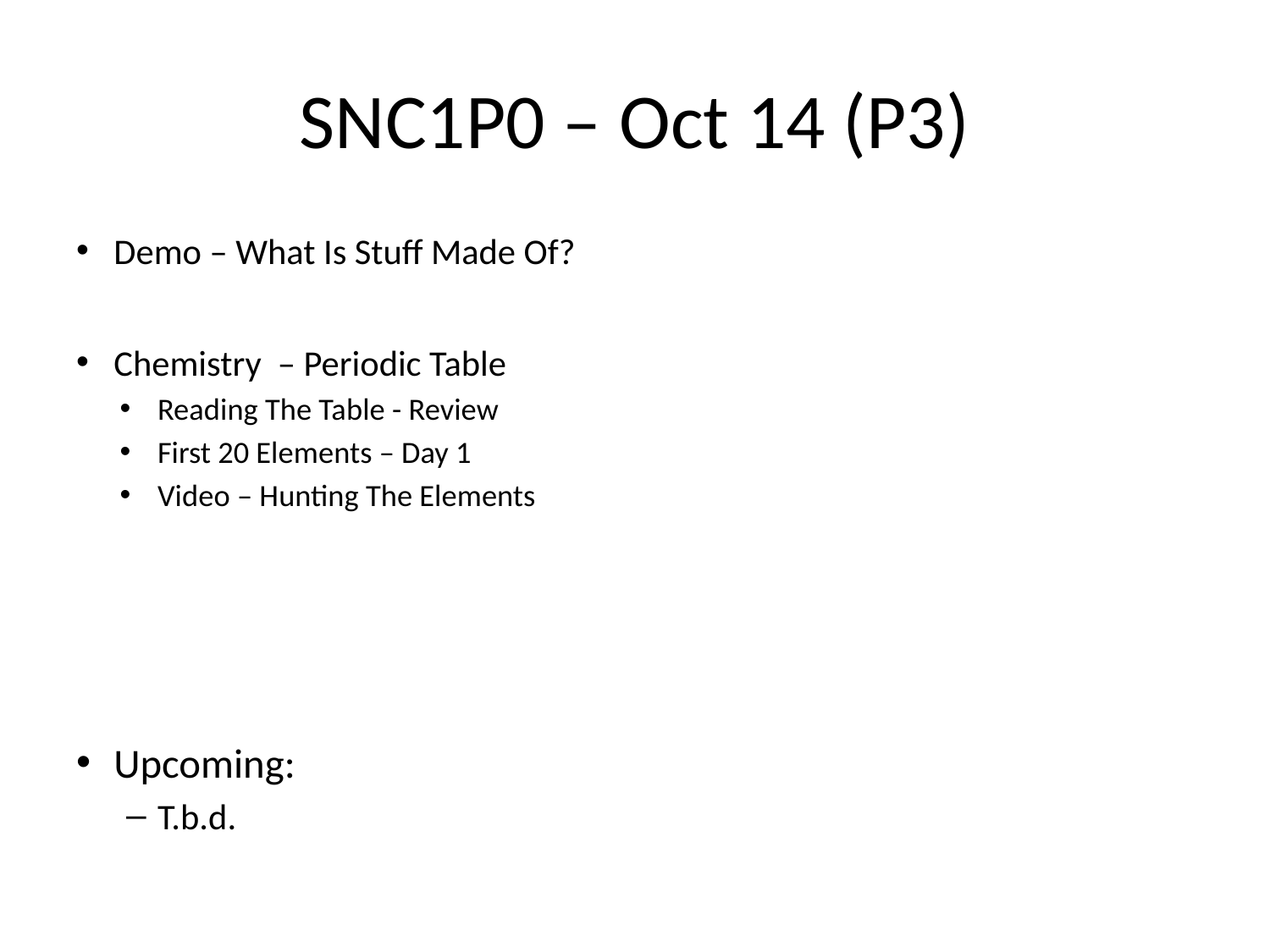

# SNC1P0 – Oct 14 (P3)
Demo – What Is Stuff Made Of?

Chemistry  – Periodic Table
Reading The Table - Review
First 20 Elements – Day 1
Video – Hunting The Elements

Upcoming:
T.b.d.